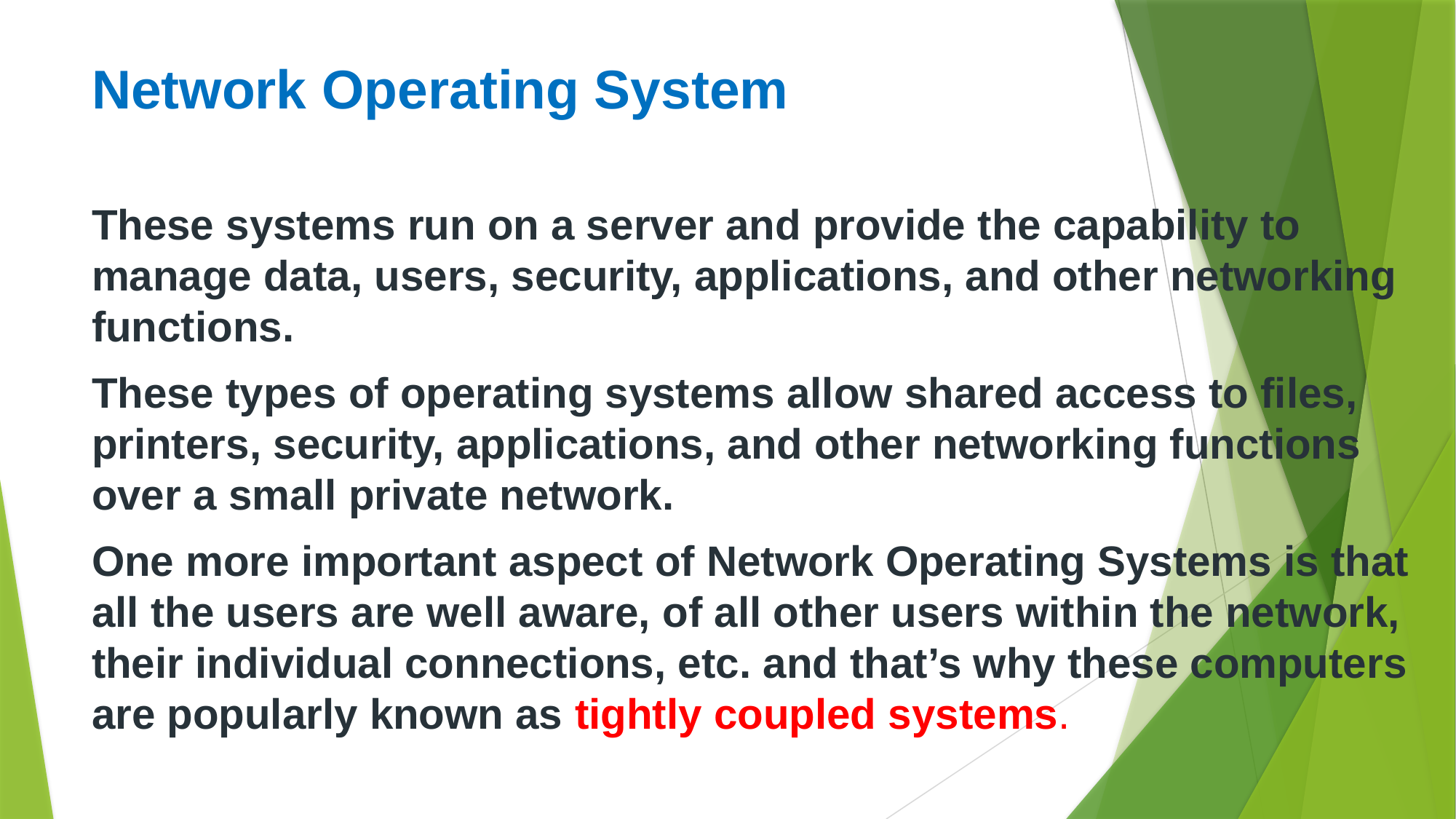

# Network Operating System
These systems run on a server and provide the capability to manage data, users, security, applications, and other networking functions.
These types of operating systems allow shared access to files, printers, security, applications, and other networking functions over a small private network.
One more important aspect of Network Operating Systems is that all the users are well aware, of all other users within the network, their individual connections, etc. and that’s why these computers are popularly known as tightly coupled systems.